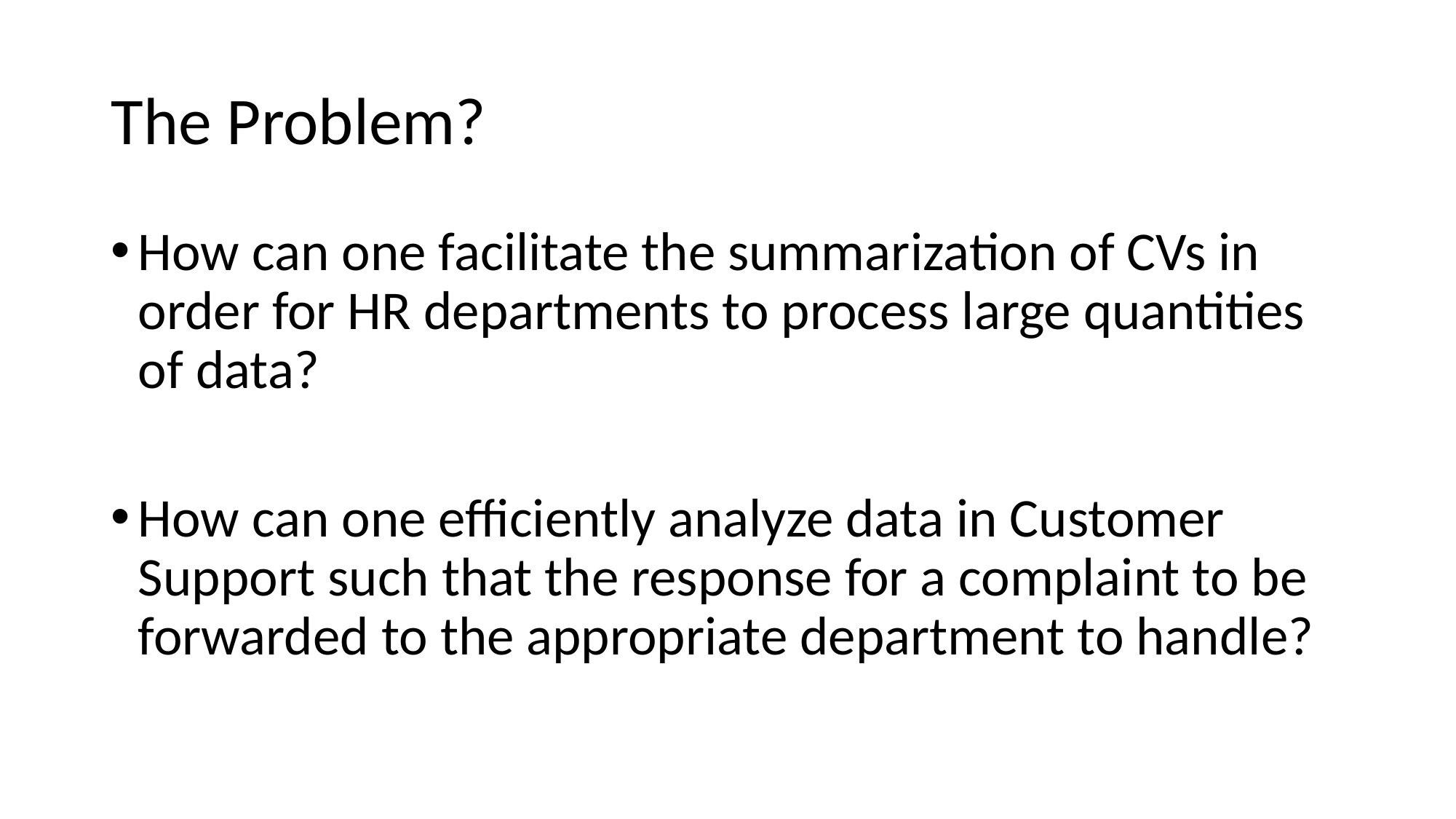

# The Problem?
How can one facilitate the summarization of CVs in order for HR departments to process large quantities of data?

How can one efficiently analyze data in Customer Support such that the response for a complaint to be forwarded to the appropriate department to handle?